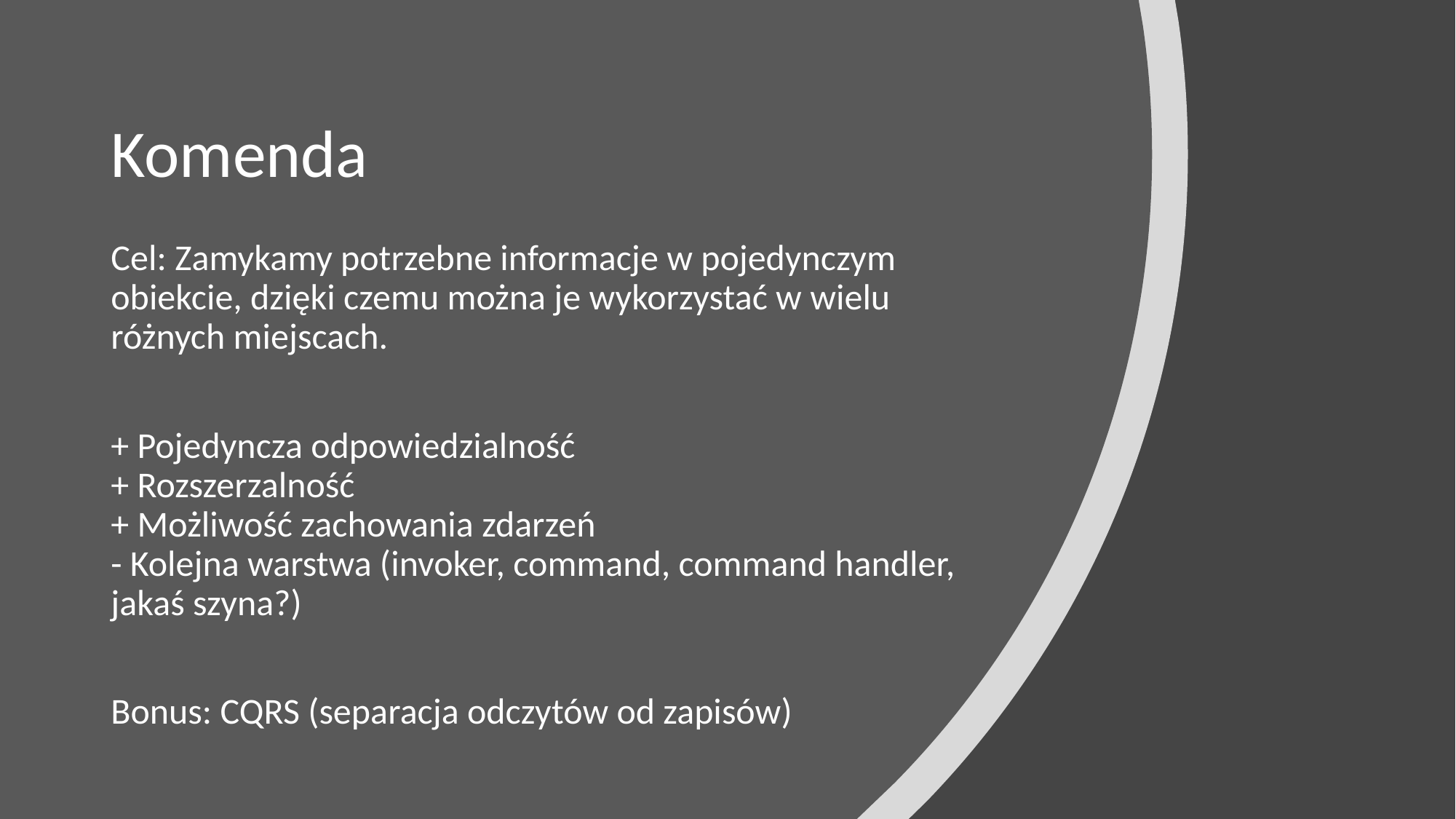

# Komenda
Cel: Zamykamy potrzebne informacje w pojedynczym obiekcie, dzięki czemu można je wykorzystać w wielu różnych miejscach.

+ Pojedyncza odpowiedzialność
+ Rozszerzalność
+ Możliwość zachowania zdarzeń
- Kolejna warstwa (invoker, command, command handler, jakaś szyna?)

Bonus: CQRS (separacja odczytów od zapisów)